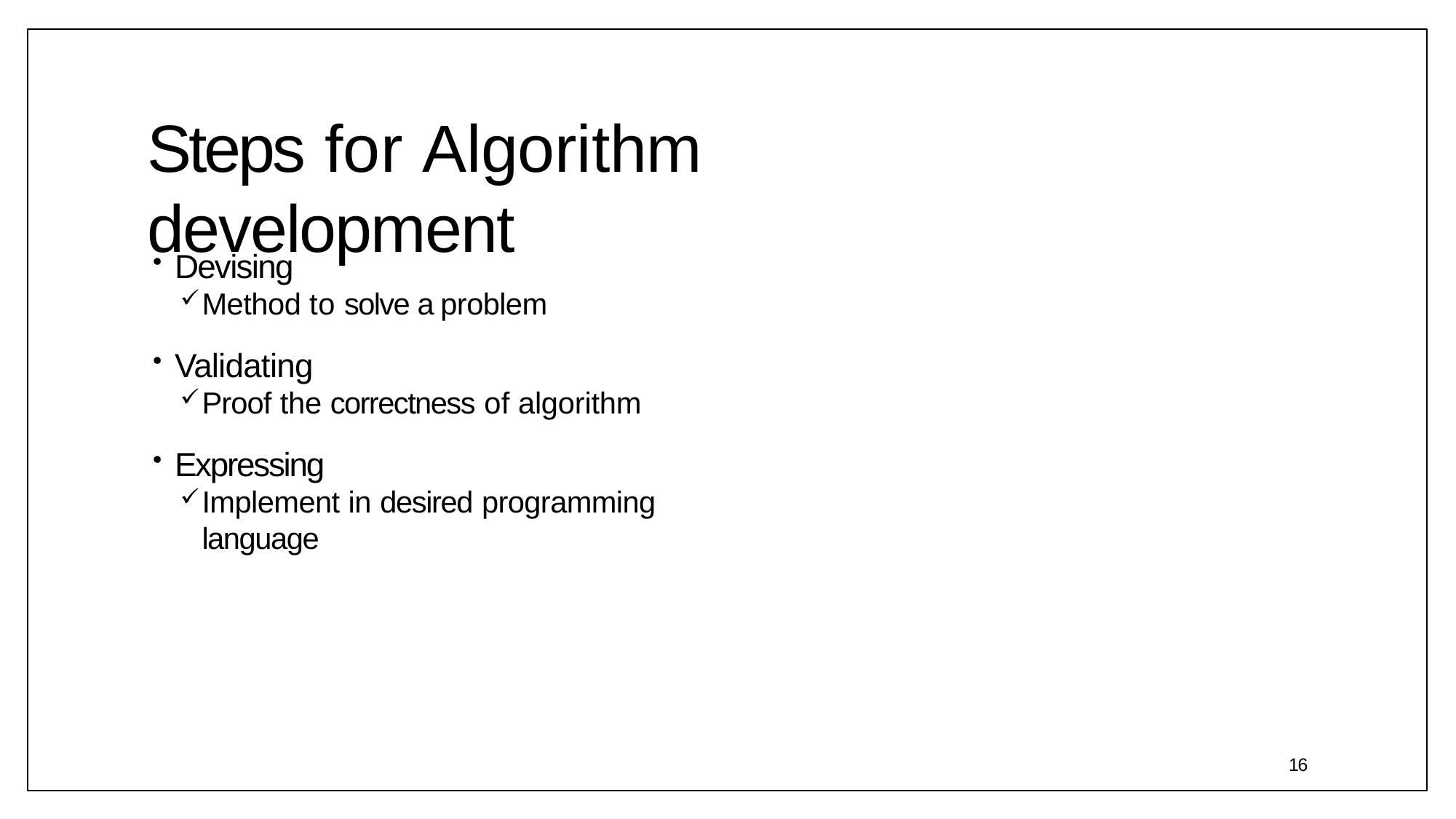

# Steps for Algorithm development
Devising
Method to solve a problem
Validating
Proof the correctness of algorithm
Expressing
Implement in desired programming language
16